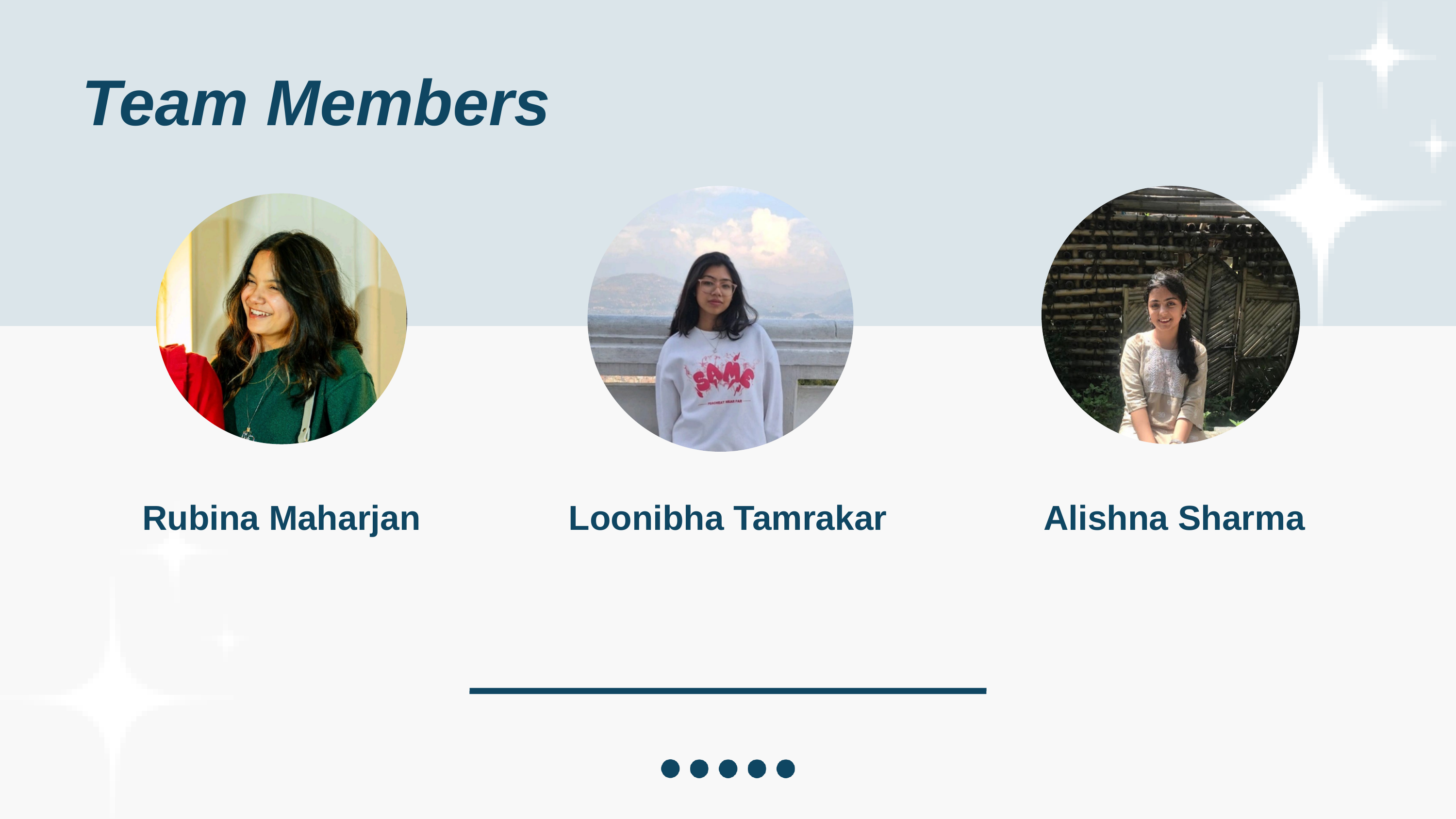

Team Members

Alishna Sharma
Rubina Maharjan
Loonibha Tamrakar